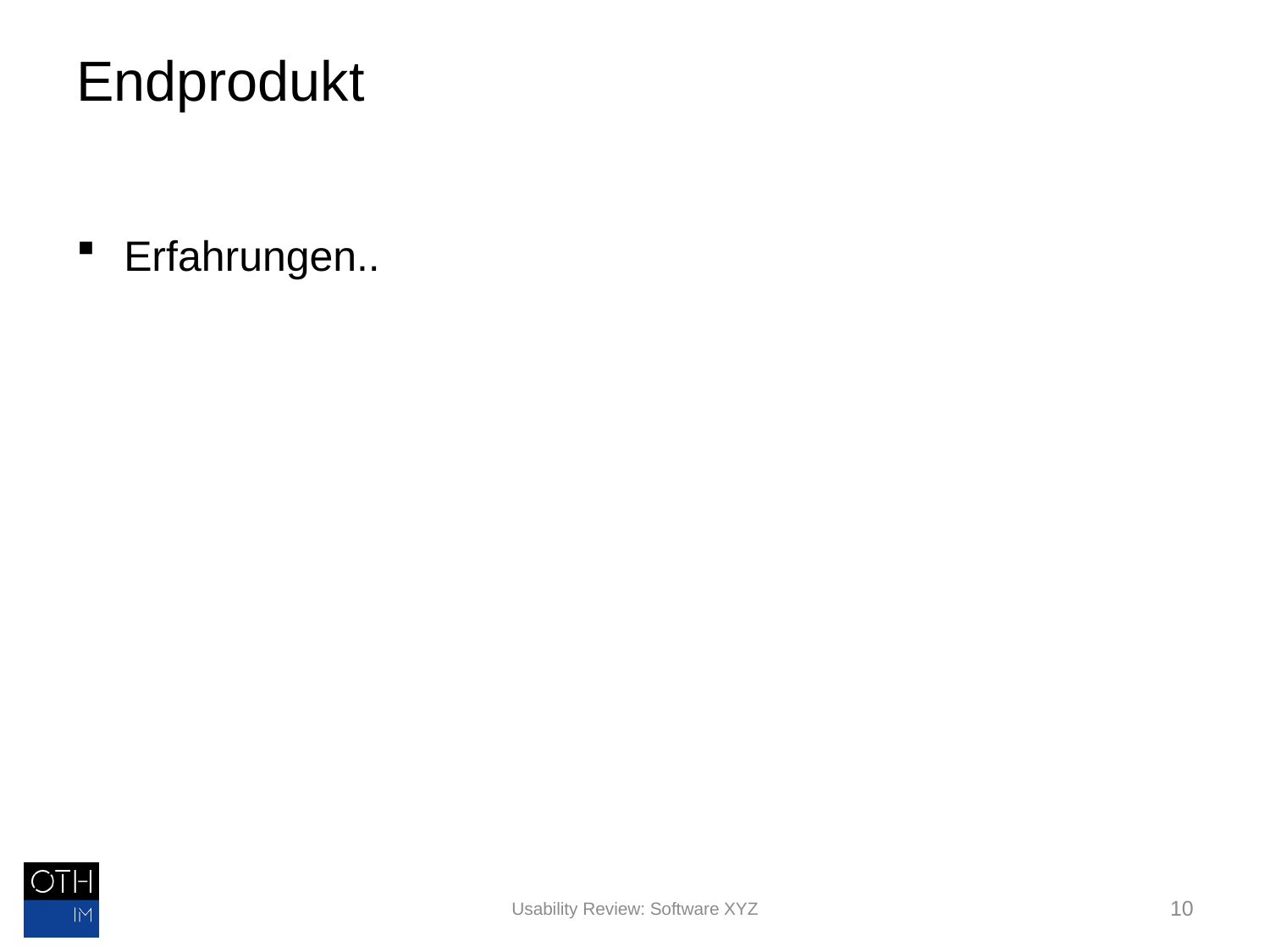

# Endprodukt
Erfahrungen..
Usability Review: Software XYZ
10